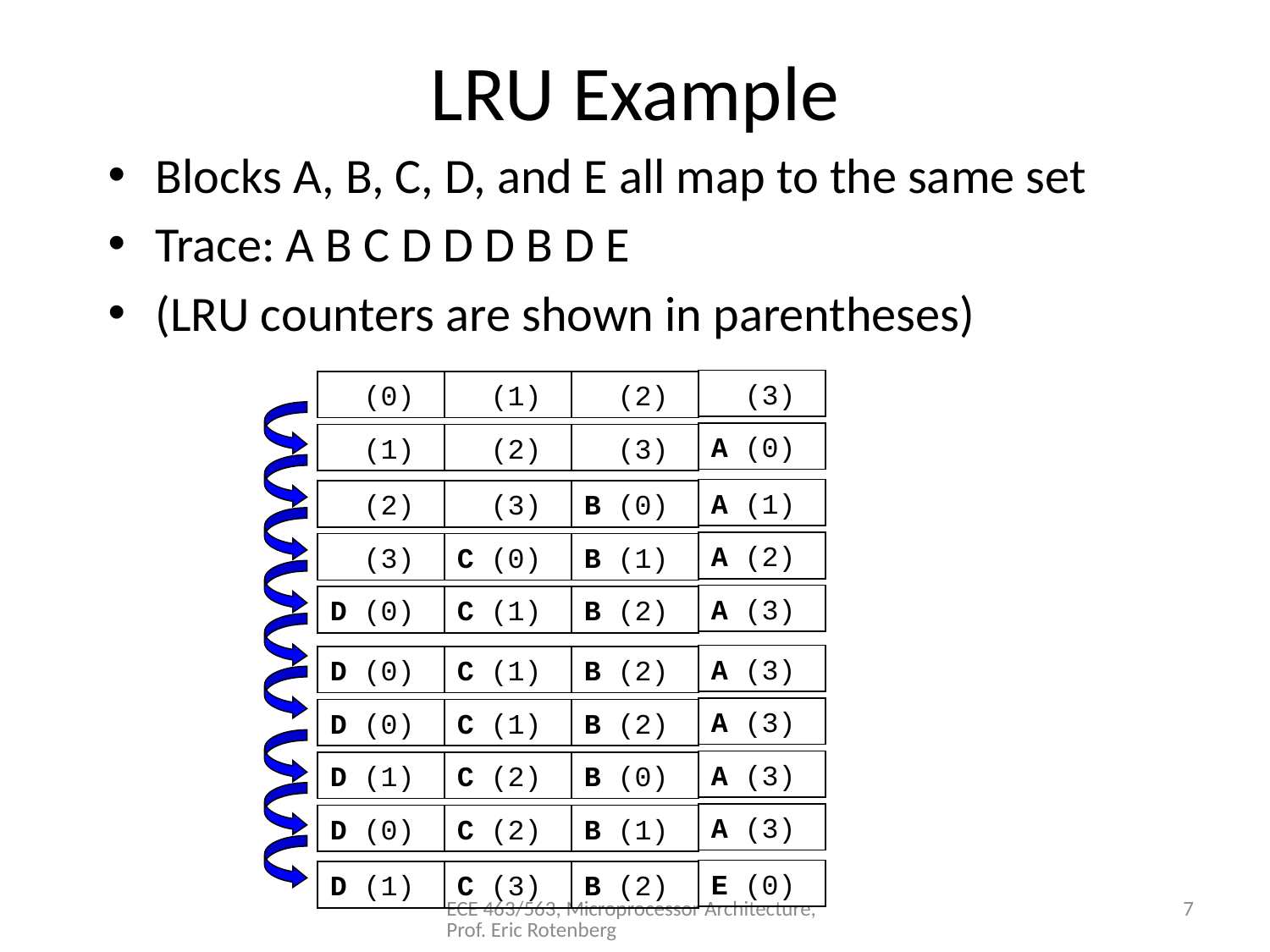

# LRU Example
Blocks A, B, C, D, and E all map to the same set
Trace: A B C D D D B D E
(LRU counters are shown in parentheses)
  (3)
  (0)
  (1)
  (2)

A (0)
  (1)
  (2)
  (3)

A (1)
  (2)
  (3)
B (0)

A (2)
  (3)
C (0)
B (1)

A (3)
D (0)
C (1)
B (2)

A (3)
D (0)
C (1)
B (2)

A (3)
D (0)
C (1)
B (2)

A (3)
D (1)
C (2)
B (0)

A (3)
D (0)
C (2)
B (1)

E (0)
D (1)
C (3)
B (2)
ECE 463/563, Microprocessor Architecture, Prof. Eric Rotenberg
7